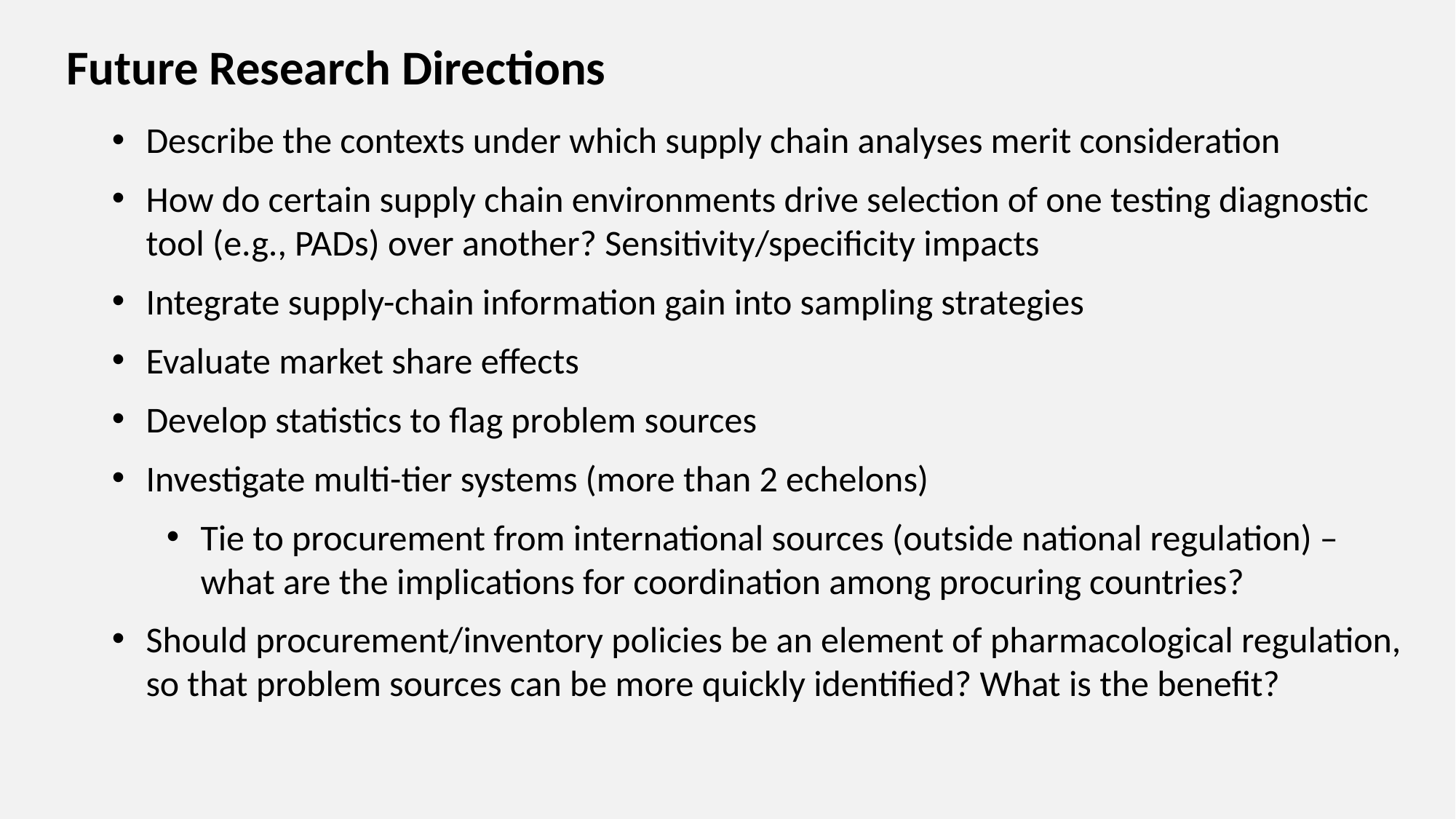

Future Research Directions
Describe the contexts under which supply chain analyses merit consideration
How do certain supply chain environments drive selection of one testing diagnostic tool (e.g., PADs) over another? Sensitivity/specificity impacts
Integrate supply-chain information gain into sampling strategies
Evaluate market share effects
Develop statistics to flag problem sources
Investigate multi-tier systems (more than 2 echelons)
Tie to procurement from international sources (outside national regulation) – what are the implications for coordination among procuring countries?
Should procurement/inventory policies be an element of pharmacological regulation, so that problem sources can be more quickly identified? What is the benefit?